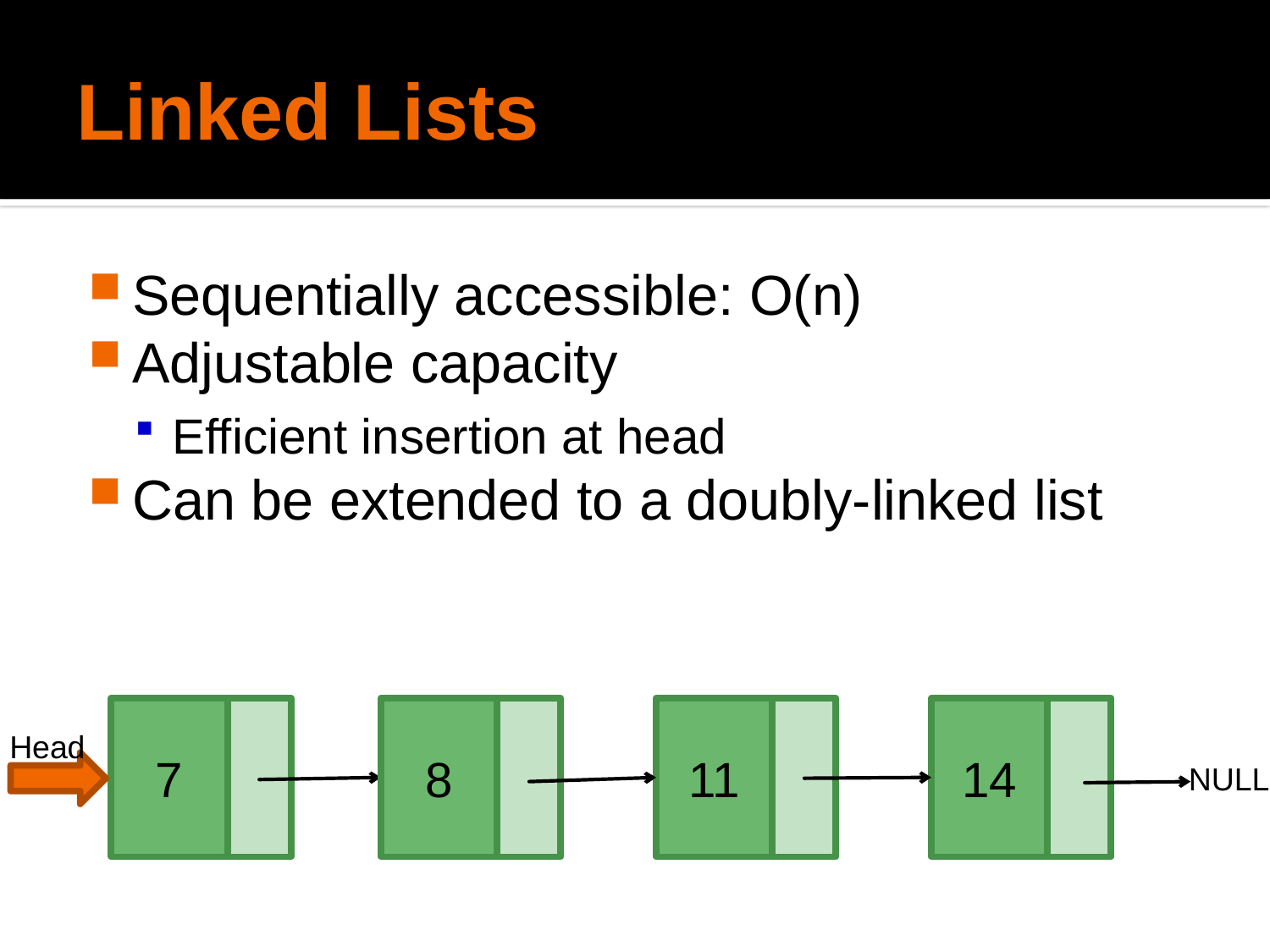

# Linked Lists
Sequentially accessible: O(n)
Adjustable capacity
Efficient insertion at head
Can be extended to a doubly-linked list
7

8

11

14

Head

NULL